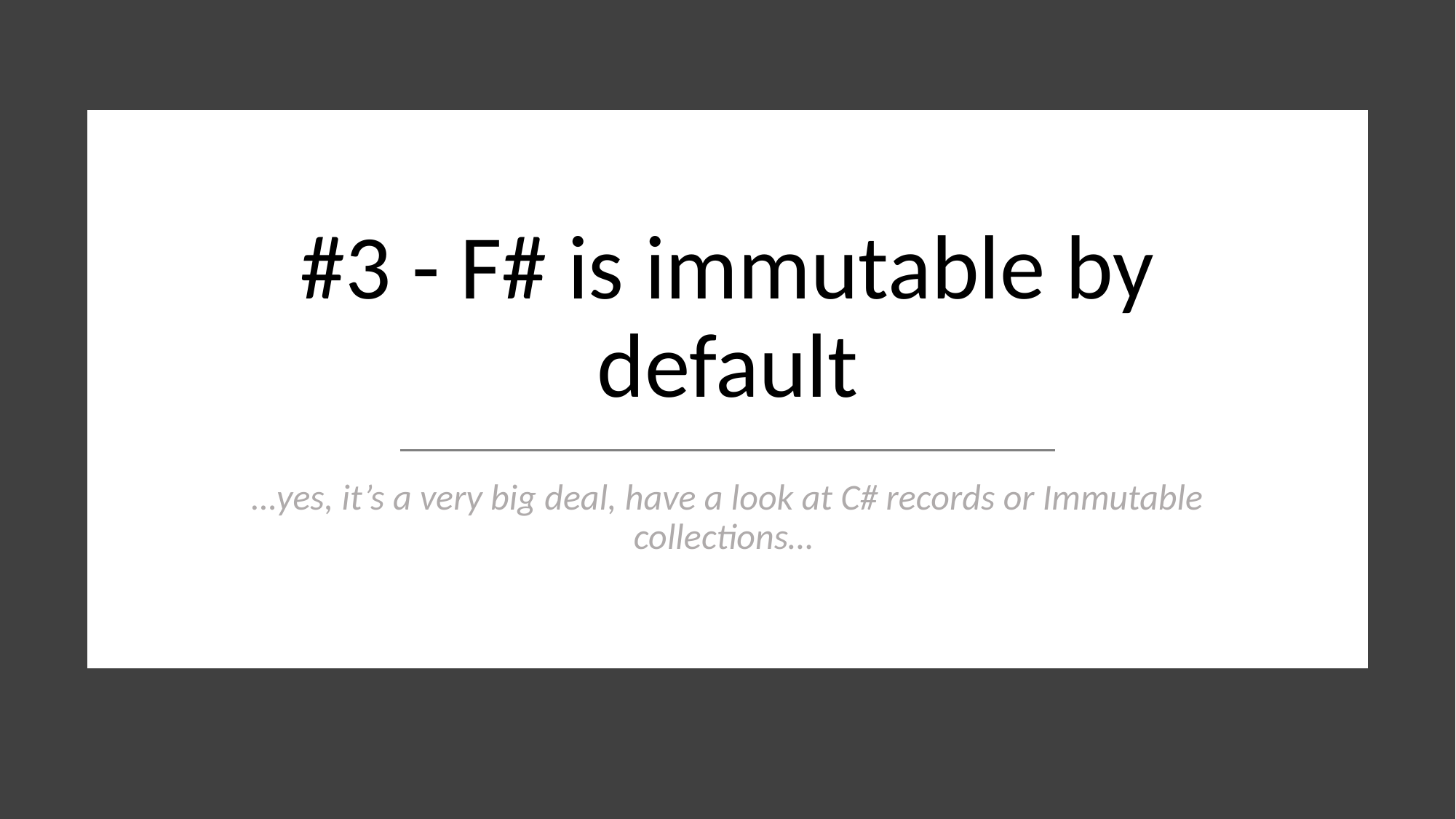

# #3 - F# is immutable by default
…yes, it’s a very big deal, have a look at C# records or Immutable collections…